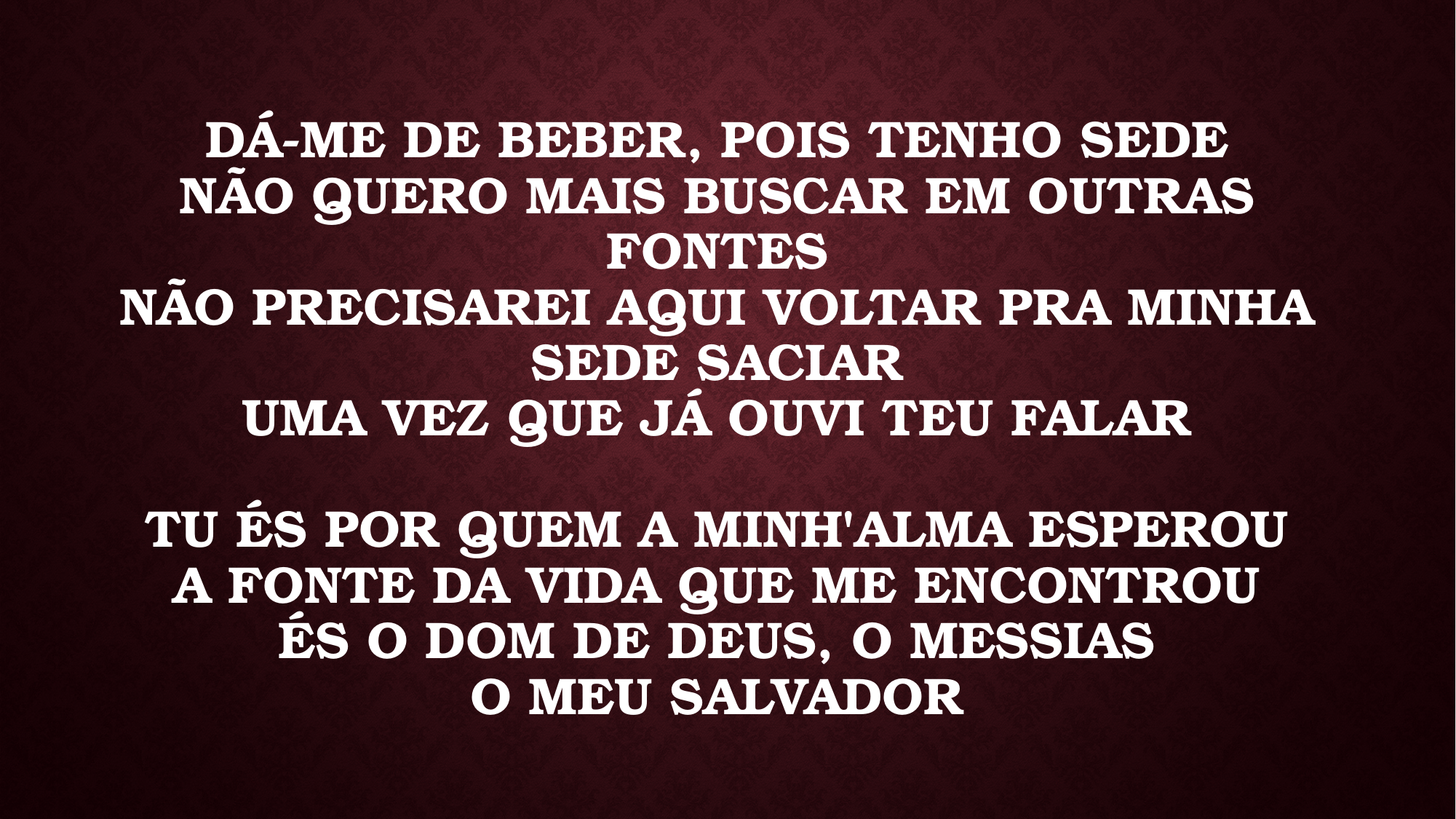

# Dá-me de beber, pois tenho sede Não quero mais buscar em outras fontes Não precisarei aqui voltar pra minha sede saciar Uma vez que já ouvi Teu falar Tu és por quem a minh'alma esperou A fonte da vida que me encontrou És o dom de Deus, o Messias O meu Salvador